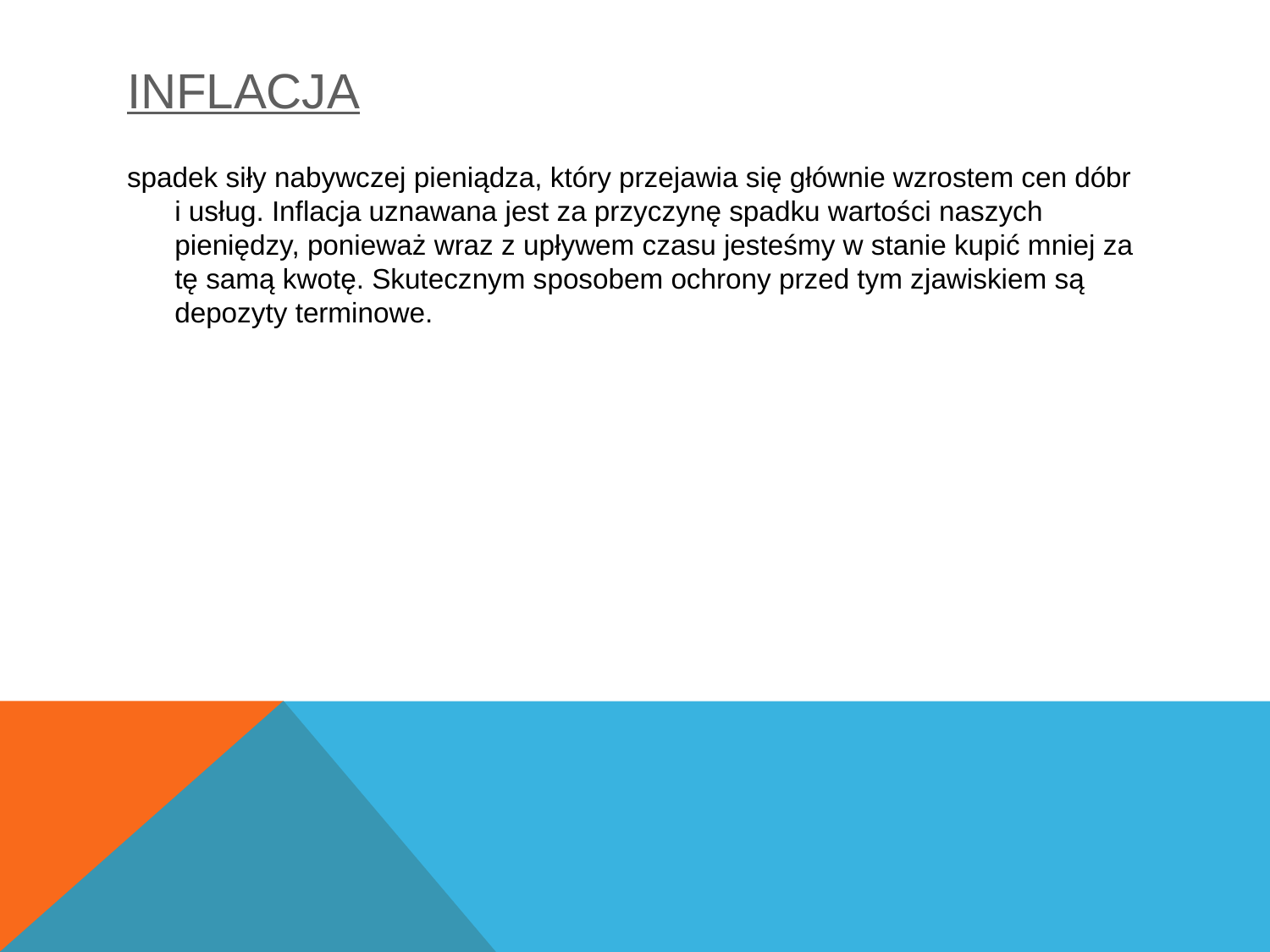

# Inflacja
spadek siły nabywczej pieniądza, który przejawia się głównie wzrostem cen dóbr i usług. Inflacja uznawana jest za przyczynę spadku wartości naszych pieniędzy, ponieważ wraz z upływem czasu jesteśmy w stanie kupić mniej za tę samą kwotę. Skutecznym sposobem ochrony przed tym zjawiskiem są depozyty terminowe.